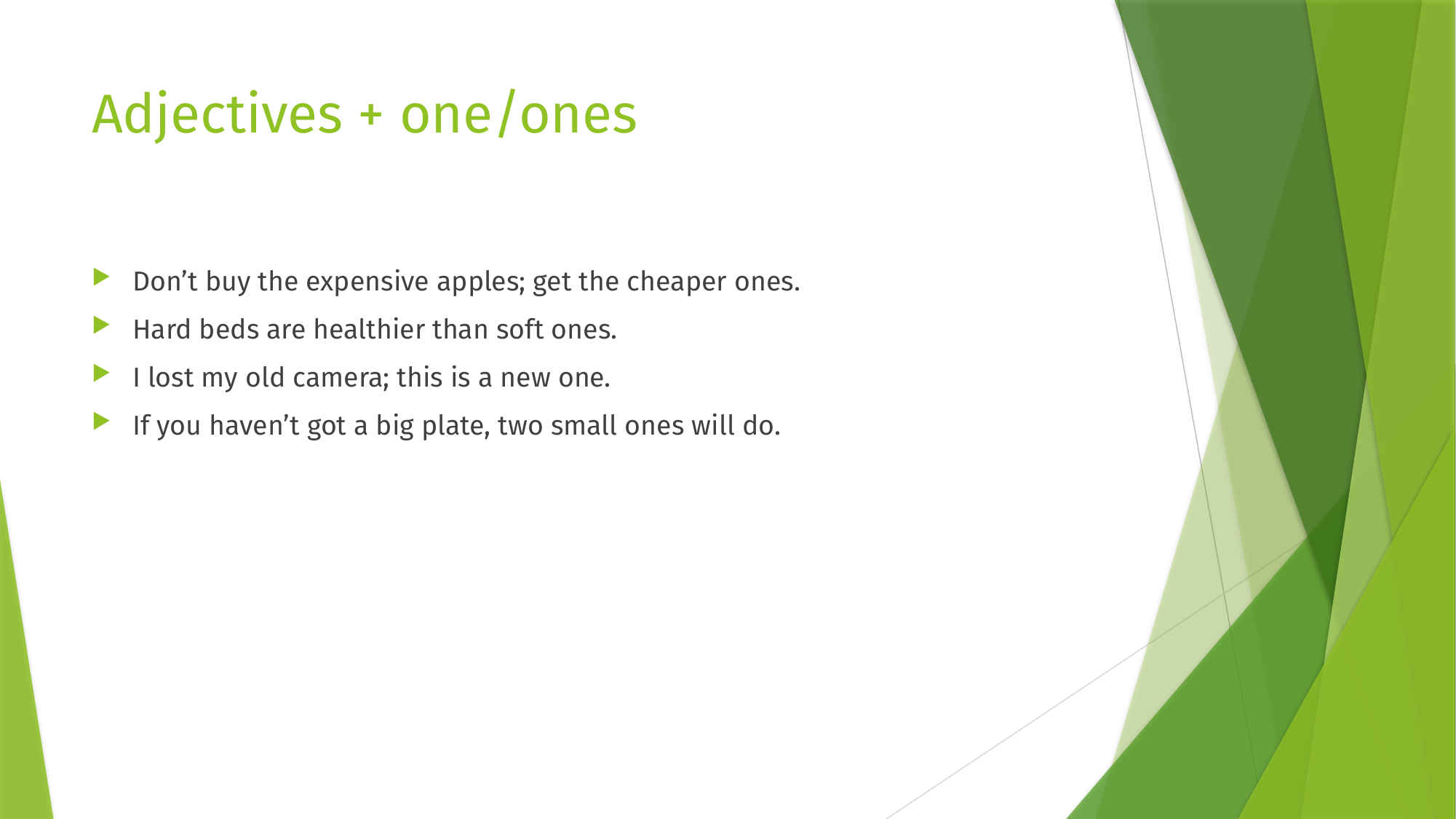

# Adjectives + one/ones
Don’t buy the expensive apples; get the cheaper ones.
Hard beds are healthier than soft ones.
I lost my old camera; this is a new one.
If you haven’t got a big plate, two small ones will do.